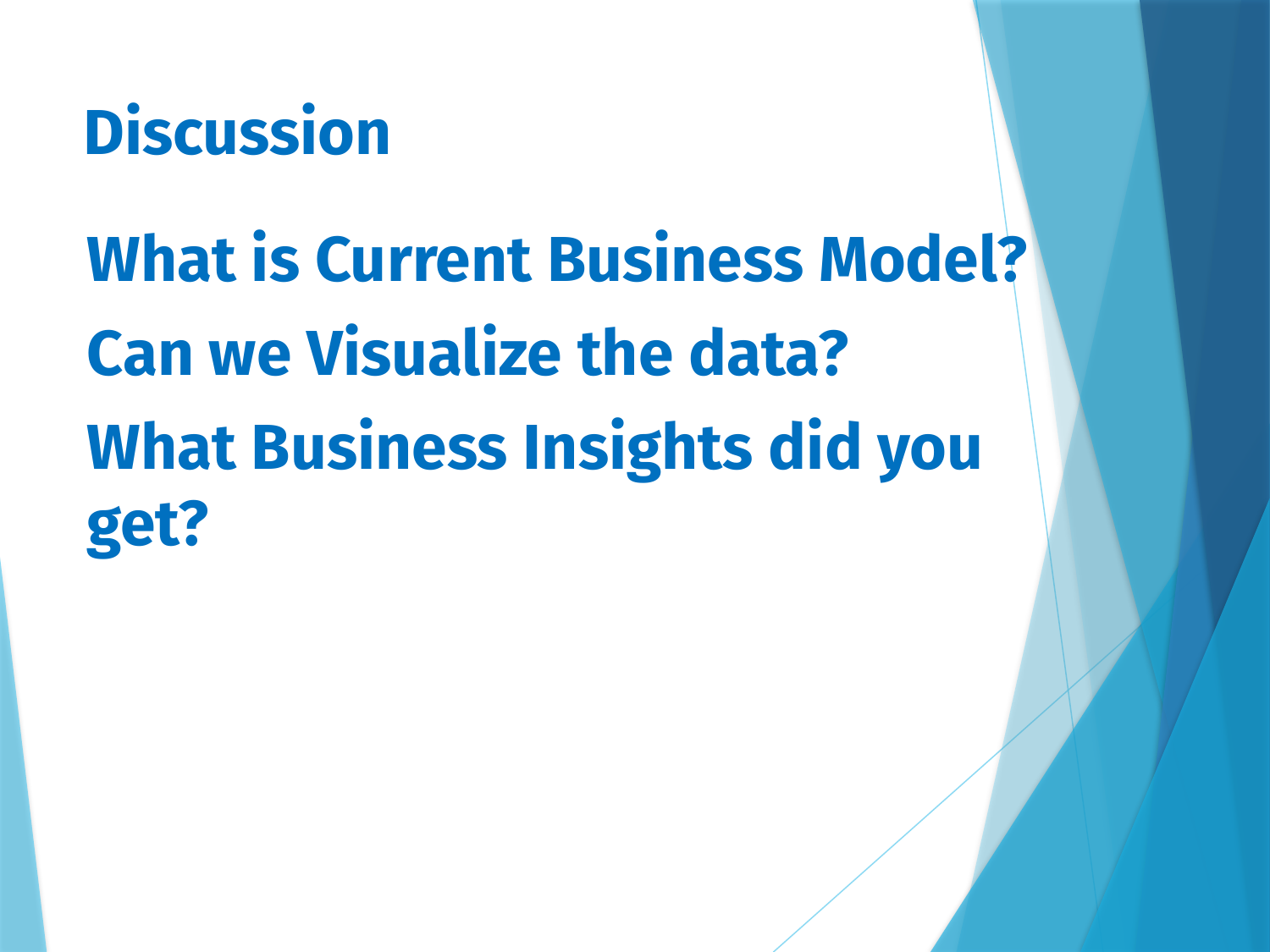

# Discussion
What is Current Business Model?
Can we Visualize the data?
What Business Insights did you get?